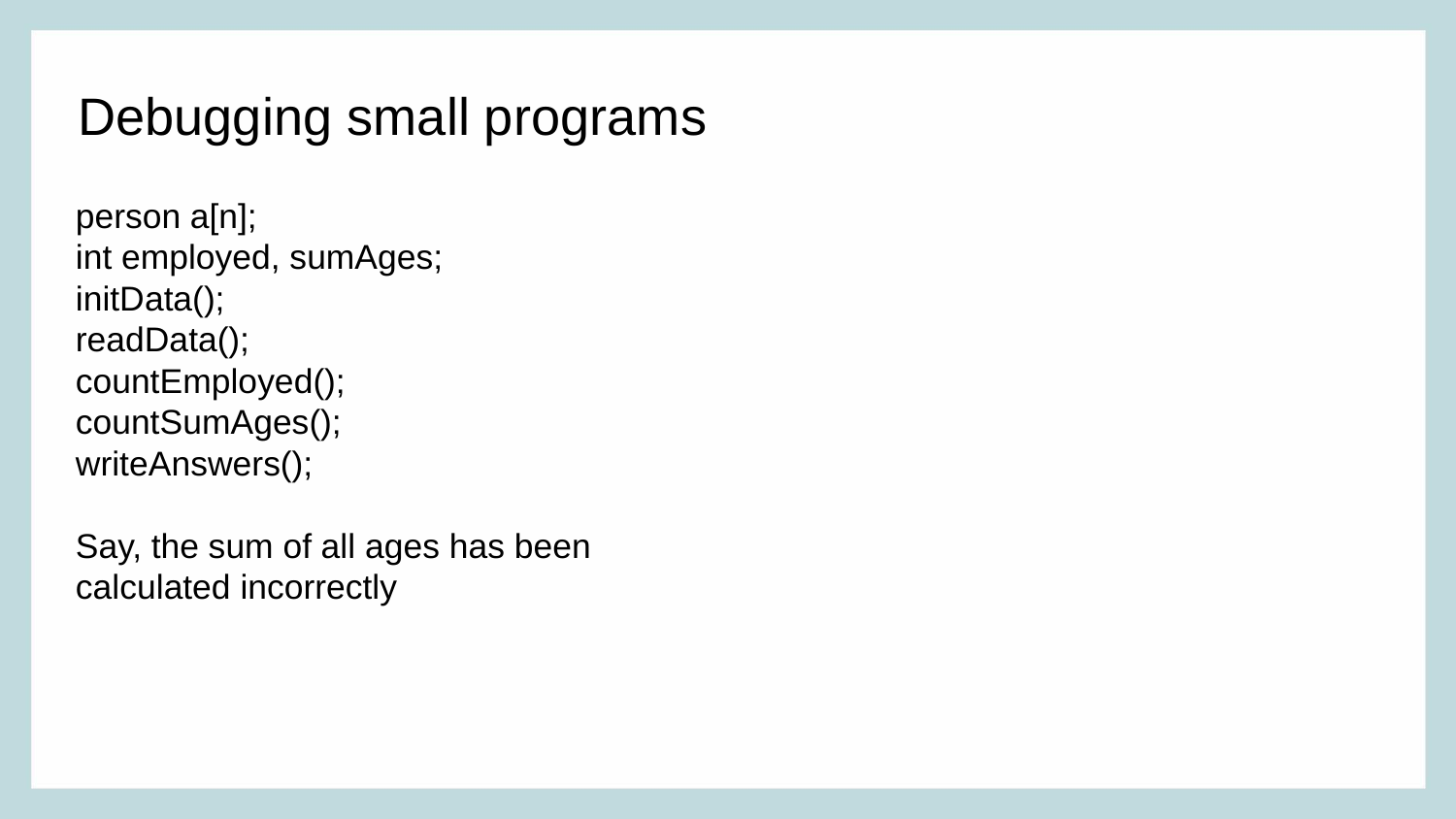

Debugging small programs

person a[n];
int employed, sumAges;
initData();
readData();
countEmployed();
countSumAges();
writeAnswers();

Say, the sum of all ages has been calculated incorrectly